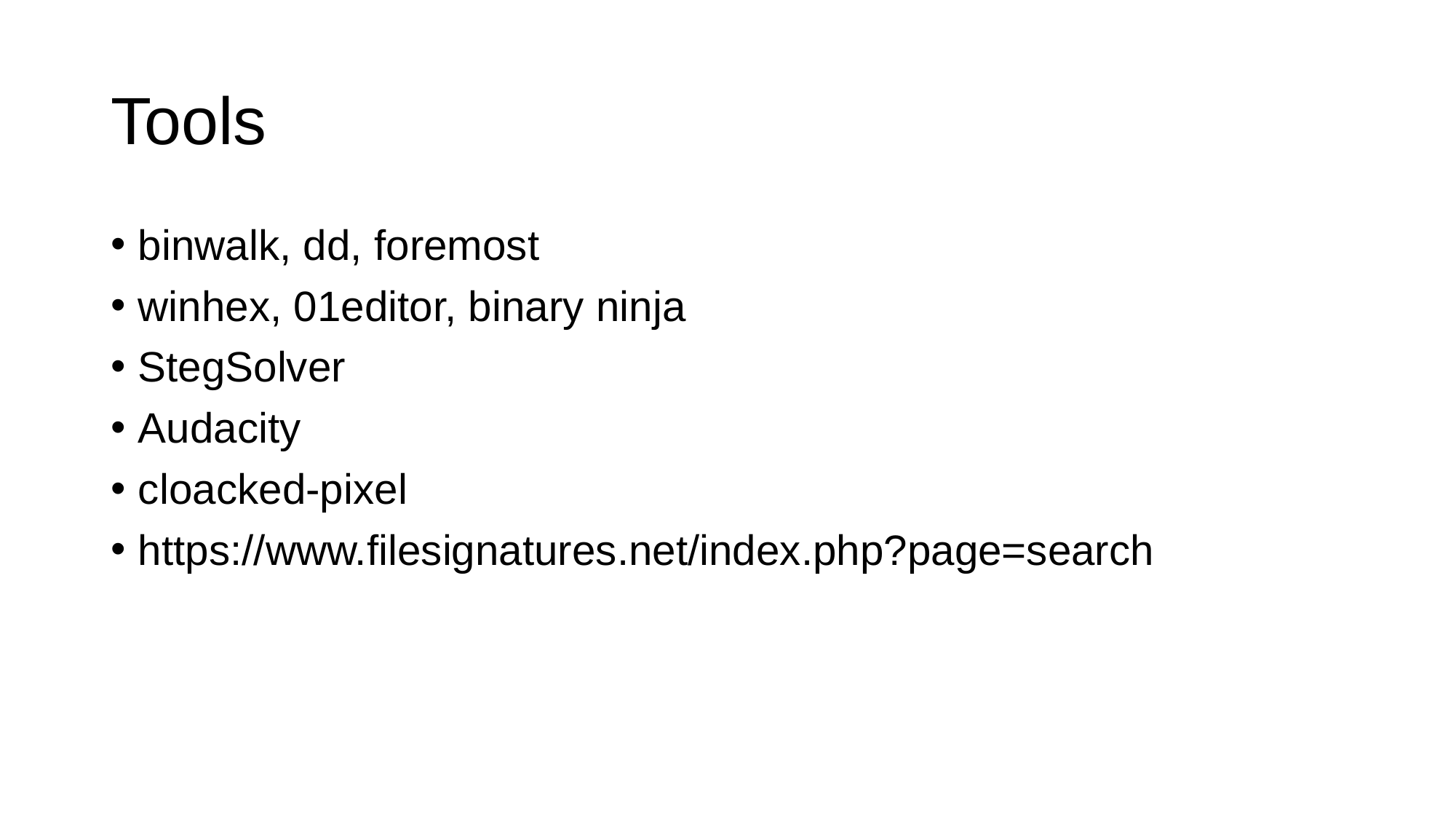

# Tools
binwalk, dd, foremost
winhex, 01editor, binary ninja
StegSolver
Audacity
cloacked-pixel
https://www.filesignatures.net/index.php?page=search